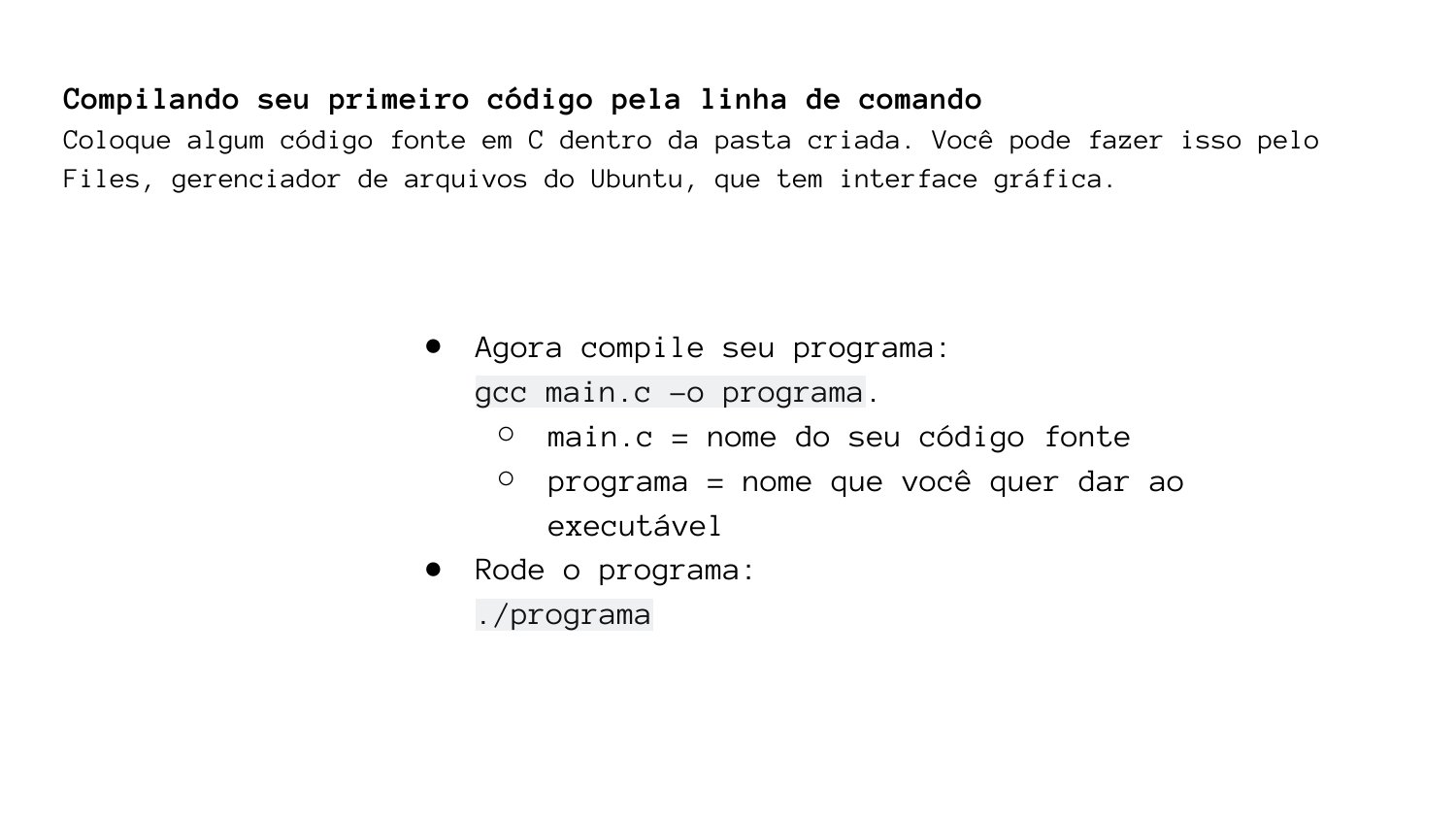

Compilando seu primeiro código pela linha de comando
Coloque algum código fonte em C dentro da pasta criada. Você pode fazer isso pelo Files, gerenciador de arquivos do Ubuntu, que tem interface gráfica.
Agora compile seu programa:
gcc main.c -o programa.
main.c = nome do seu código fonte
programa = nome que você quer dar ao executável
Rode o programa:
./programa